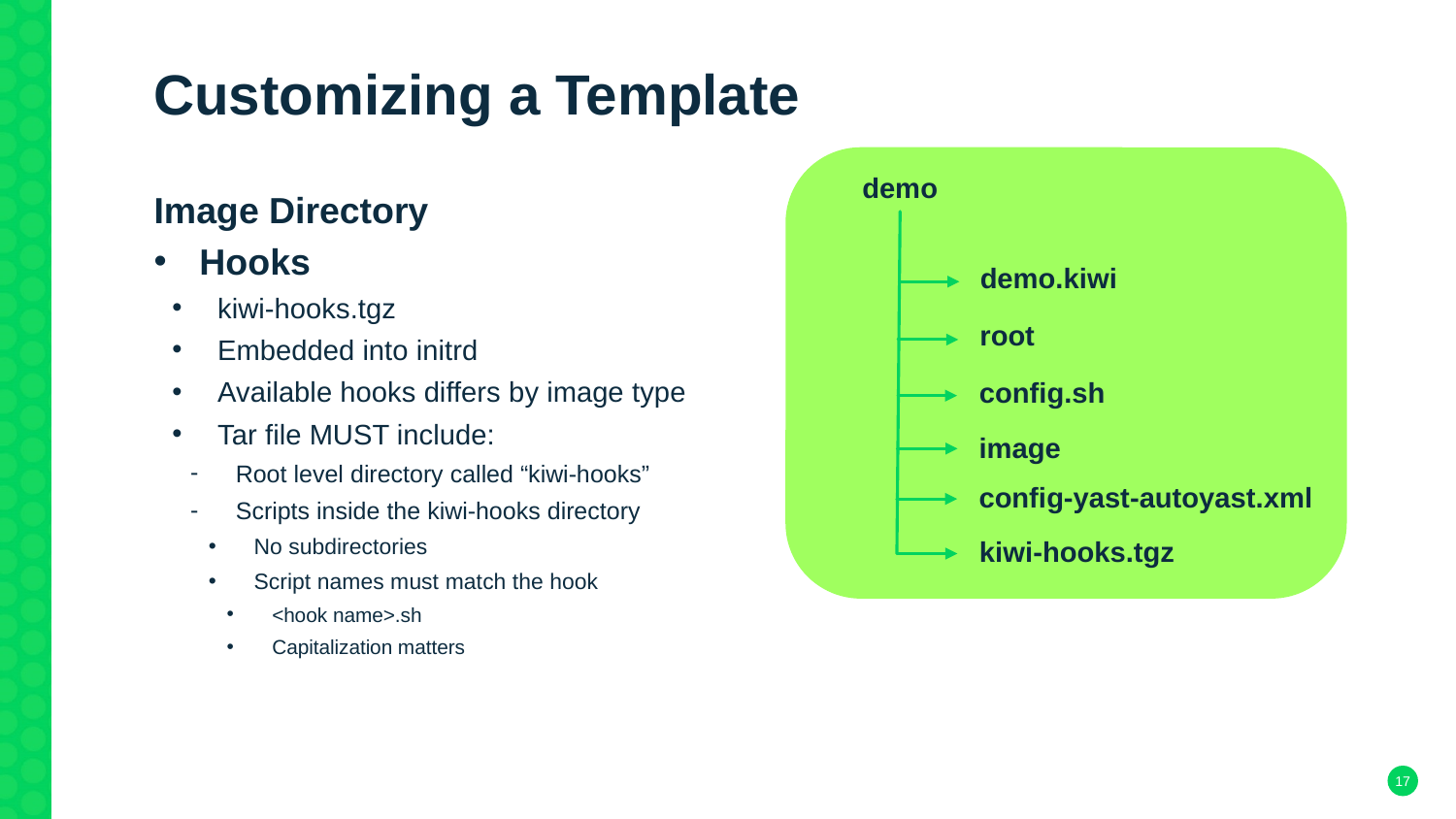

# Customizing a Template

demo
demo.kiwi
root
config.sh
image
Image Directory
Hooks
kiwi-hooks.tgz
Embedded into initrd
Available hooks differs by image type
Tar file MUST include:
Root level directory called “kiwi-hooks”
Scripts inside the kiwi-hooks directory
No subdirectories
Script names must match the hook
<hook name>.sh
Capitalization matters
config-yast-autoyast.xml
kiwi-hooks.tgz